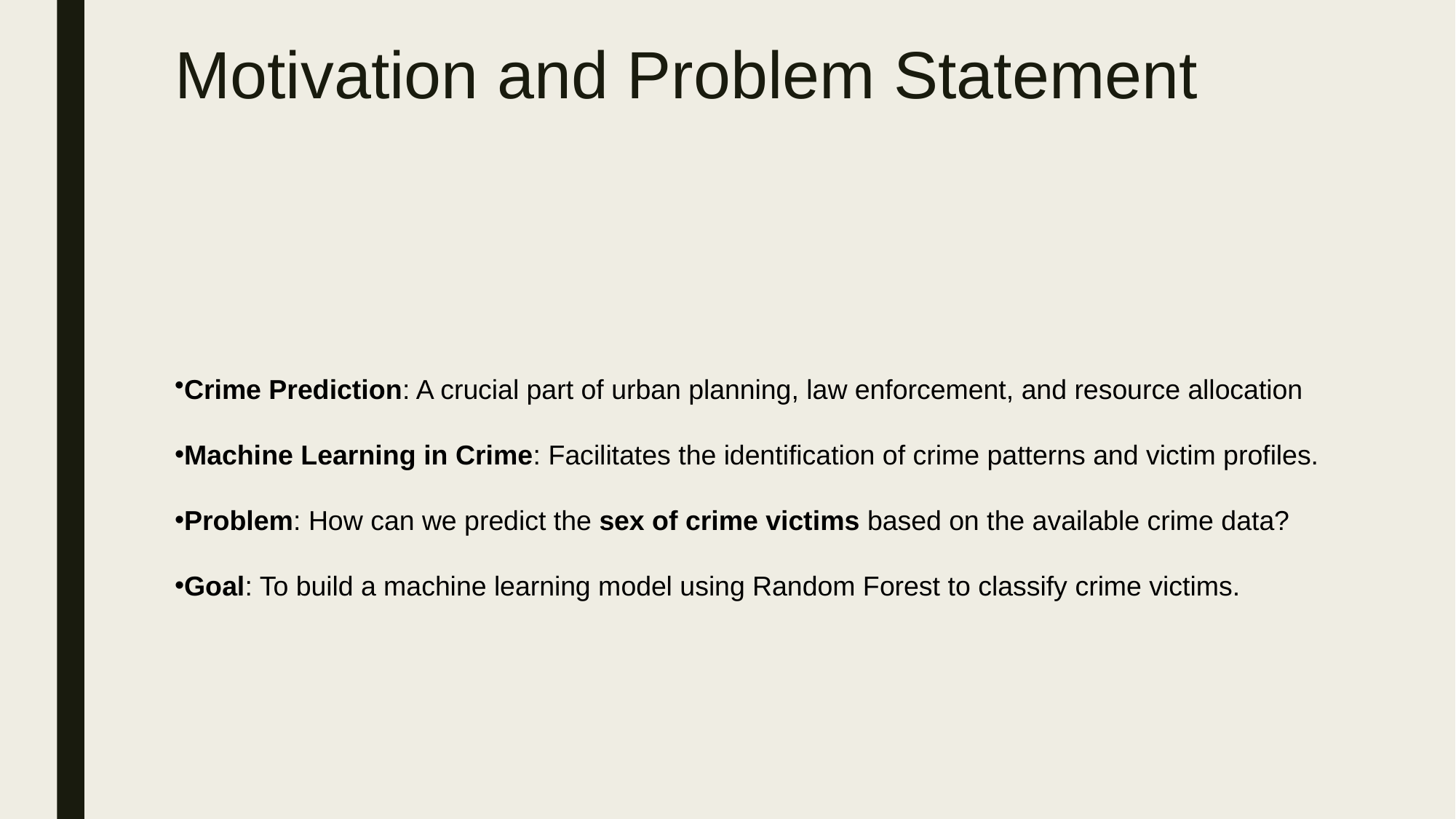

# Motivation and Problem Statement
Crime Prediction: A crucial part of urban planning, law enforcement, and resource allocation

Machine Learning in Crime: Facilitates the identification of crime patterns and victim profiles.

Problem: How can we predict the sex of crime victims based on the available crime data?

Goal: To build a machine learning model using Random Forest to classify crime victims.